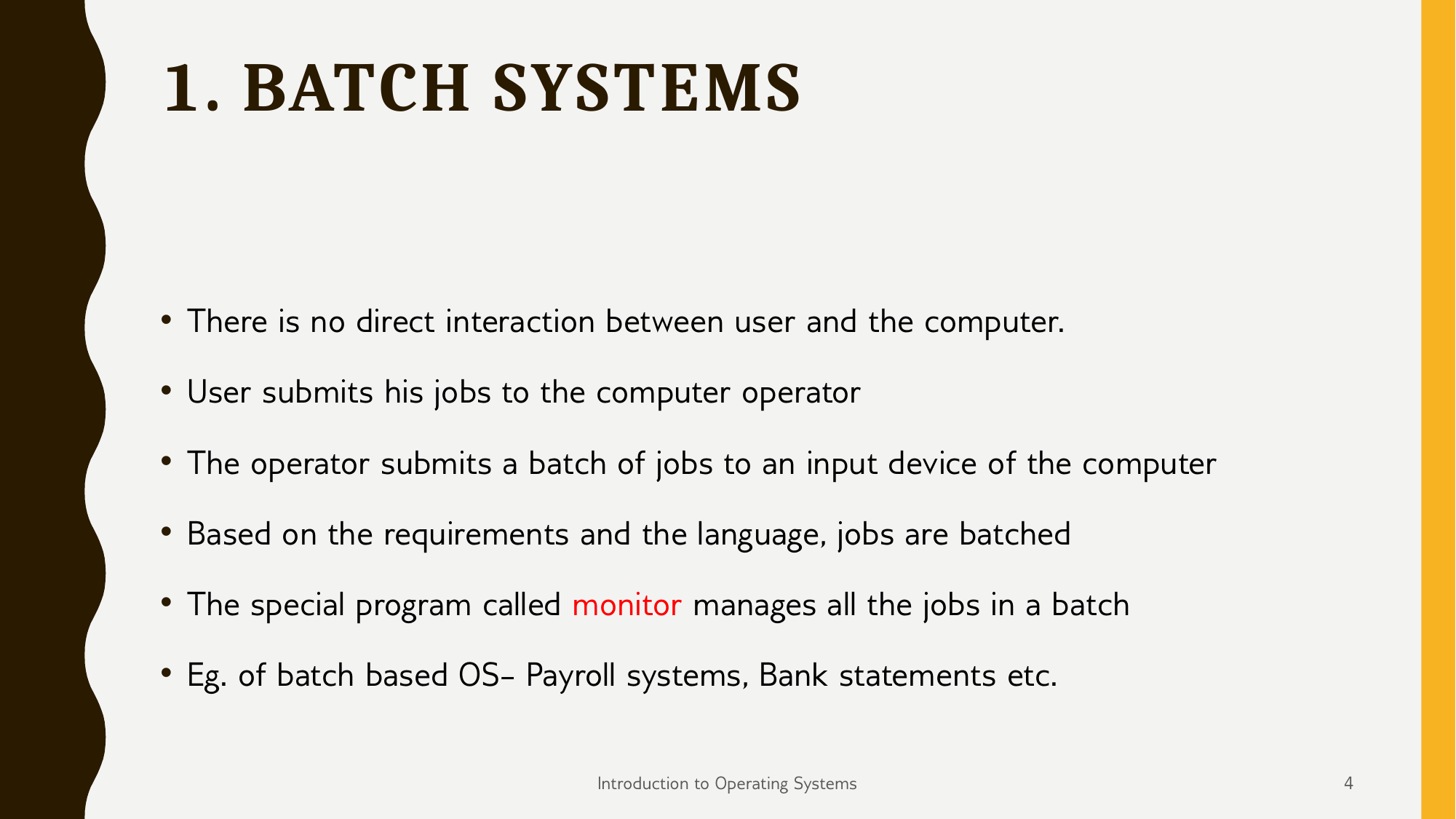

# 1. Batch systems
There is no direct interaction between user and the computer.
User submits his jobs to the computer operator
The operator submits a batch of jobs to an input device of the computer
Based on the requirements and the language, jobs are batched
The special program called monitor manages all the jobs in a batch
Eg. of batch based OS– Payroll systems, Bank statements etc.
Introduction to Operating Systems
4